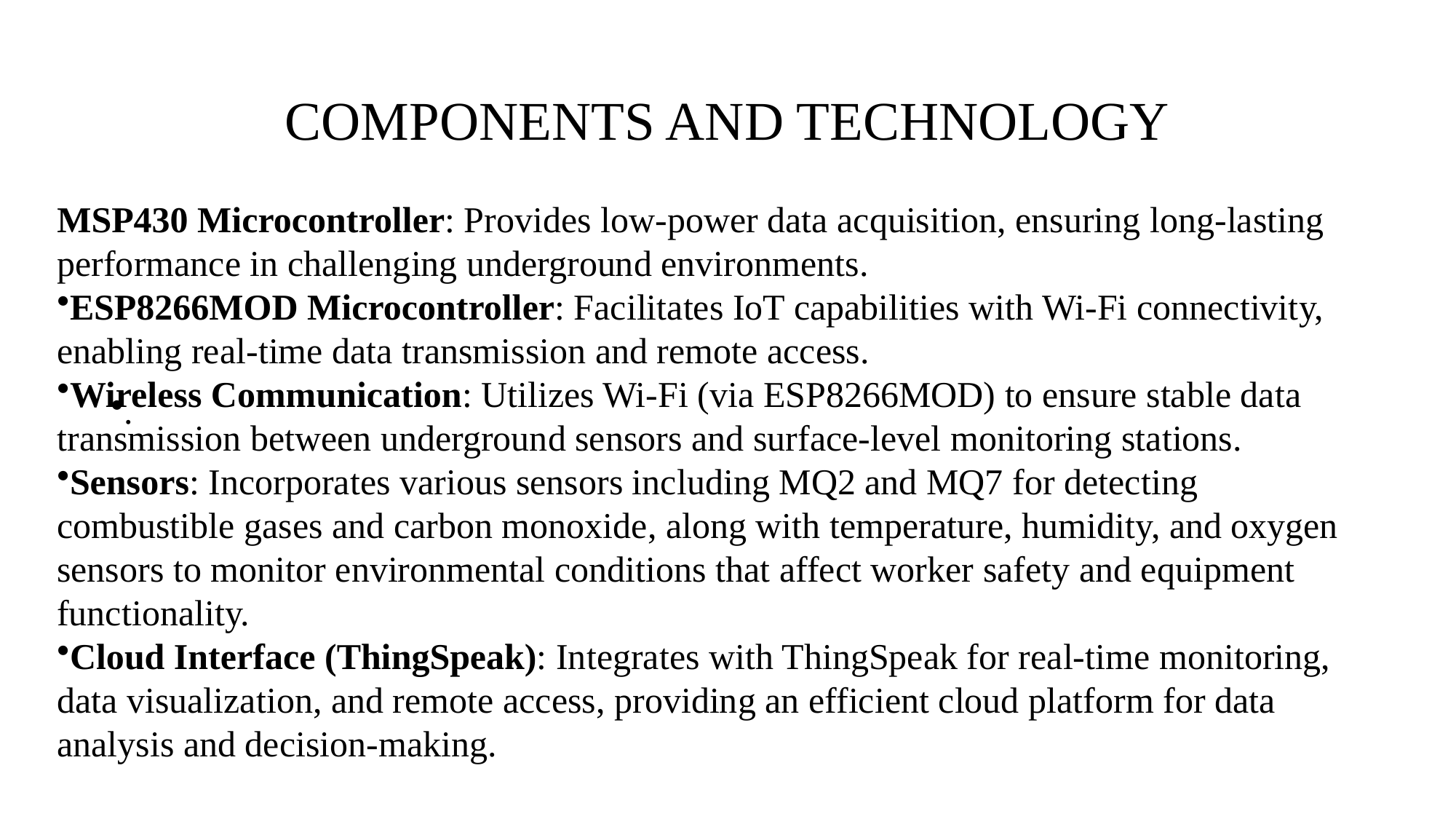

# COMPONENTS AND TECHNOLOGY
MSP430 Microcontroller: Provides low-power data acquisition, ensuring long-lasting performance in challenging underground environments.
ESP8266MOD Microcontroller: Facilitates IoT capabilities with Wi-Fi connectivity, enabling real-time data transmission and remote access.
Wireless Communication: Utilizes Wi-Fi (via ESP8266MOD) to ensure stable data transmission between underground sensors and surface-level monitoring stations.
Sensors: Incorporates various sensors including MQ2 and MQ7 for detecting combustible gases and carbon monoxide, along with temperature, humidity, and oxygen sensors to monitor environmental conditions that affect worker safety and equipment functionality.
Cloud Interface (ThingSpeak): Integrates with ThingSpeak for real-time monitoring, data visualization, and remote access, providing an efficient cloud platform for data analysis and decision-making.
.